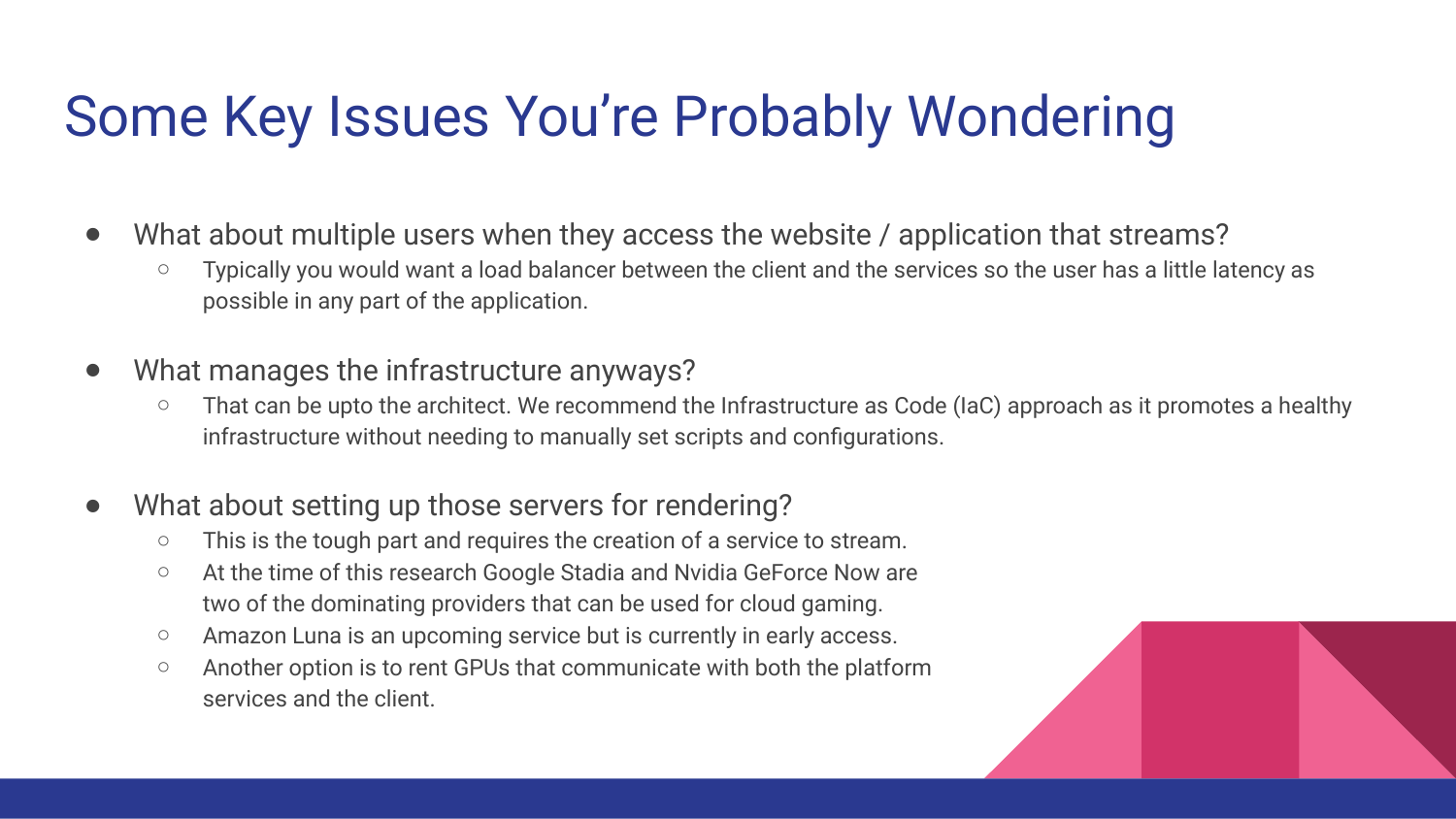

# Some Key Issues You’re Probably Wondering
What about multiple users when they access the website / application that streams?
Typically you would want a load balancer between the client and the services so the user has a little latency as possible in any part of the application.
What manages the infrastructure anyways?
That can be upto the architect. We recommend the Infrastructure as Code (IaC) approach as it promotes a healthy infrastructure without needing to manually set scripts and configurations.
What about setting up those servers for rendering?
This is the tough part and requires the creation of a service to stream.
At the time of this research Google Stadia and Nvidia GeForce Now are
two of the dominating providers that can be used for cloud gaming.
Amazon Luna is an upcoming service but is currently in early access.
Another option is to rent GPUs that communicate with both the platform
services and the client.